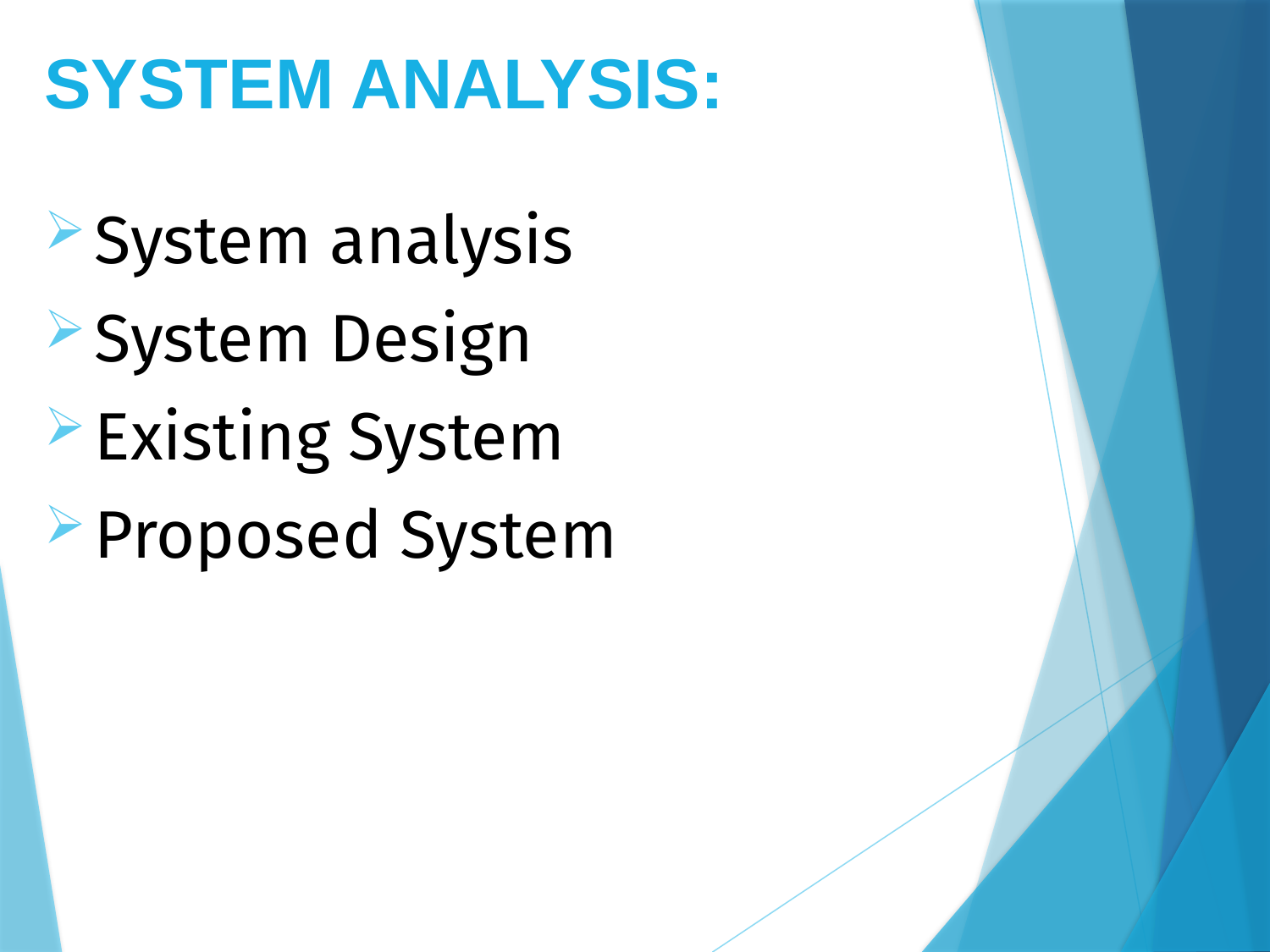

# SYSTEM ANALYSIS:
System analysis
System Design
Existing System
Proposed System